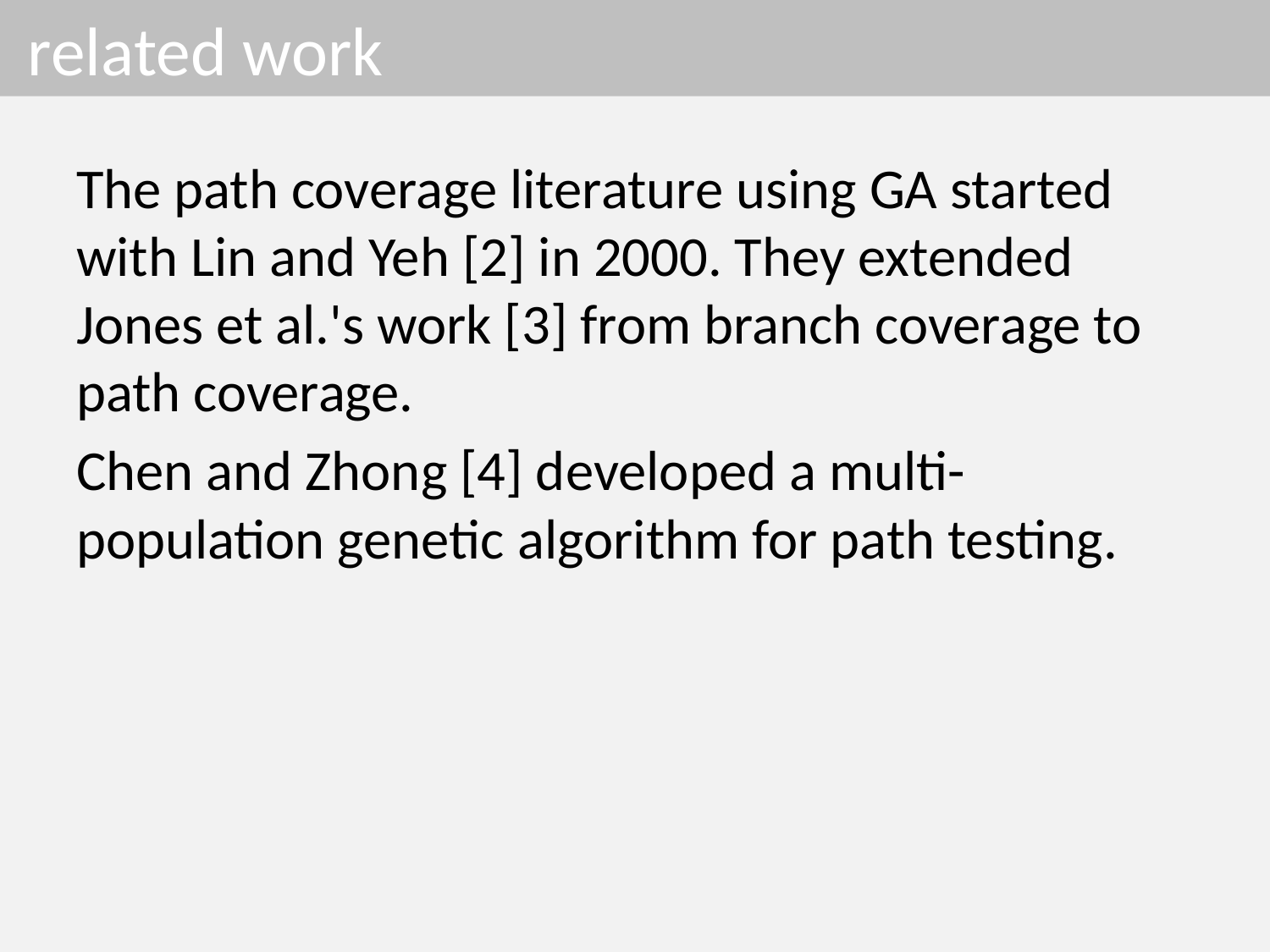

# related work
The path coverage literature using GA started with Lin and Yeh [2] in 2000. They extended Jones et al.'s work [3] from branch coverage to path coverage.
Chen and Zhong [4] developed a multi-population genetic algorithm for path testing.